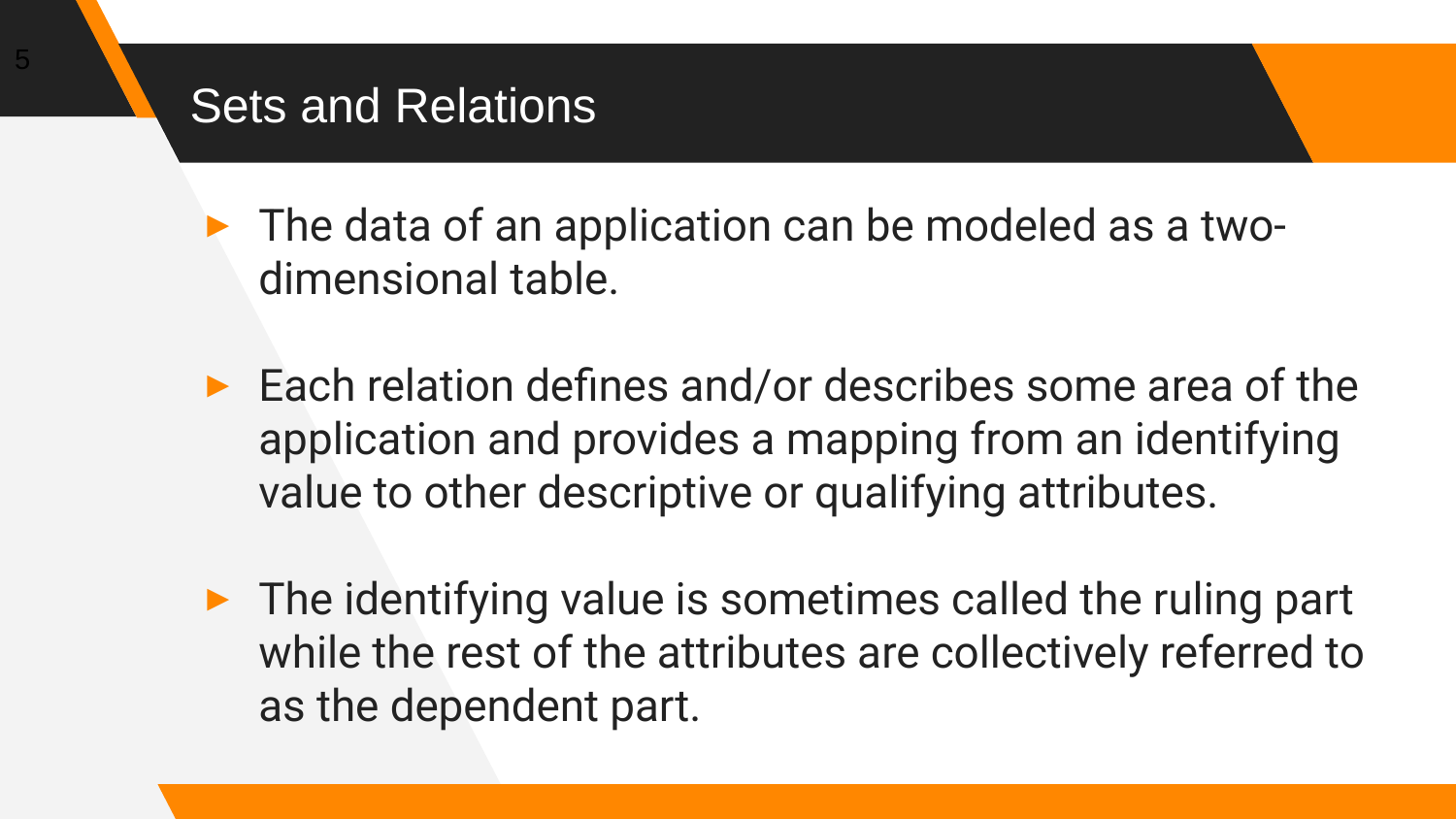

5
# Sets and Relations
The data of an application can be modeled as a two-dimensional table.

Each relation defines and/or describes some area of the application and provides a mapping from an identifying value to other descriptive or qualifying attributes.

The identifying value is sometimes called the ruling part while the rest of the attributes are collectively referred to as the dependent part.